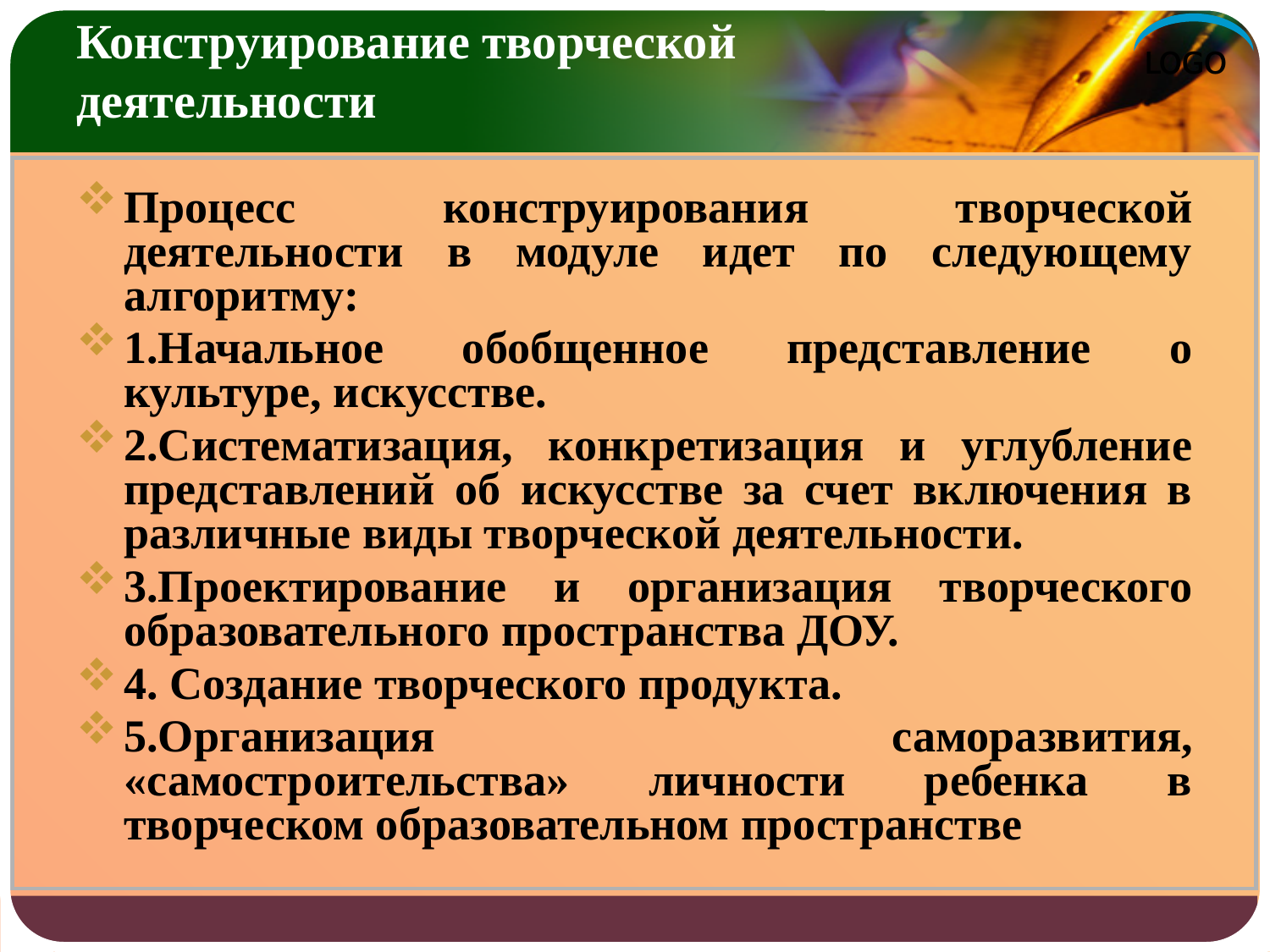

# Конструирование творческой деятельности
Процесс конструирования творческой деятельности в модуле идет по следующему алгоритму:
1.Начальное обобщенное представление о культуре, искусстве.
2.Систематизация, конкретизация и углубление представлений об искусстве за счет включения в различные виды творческой деятельности.
3.Проектирование и организация творческого образовательного пространства ДОУ.
4. Создание творческого продукта.
5.Организация саморазвития, «самостроительства» личности ребенка в творческом образовательном пространстве